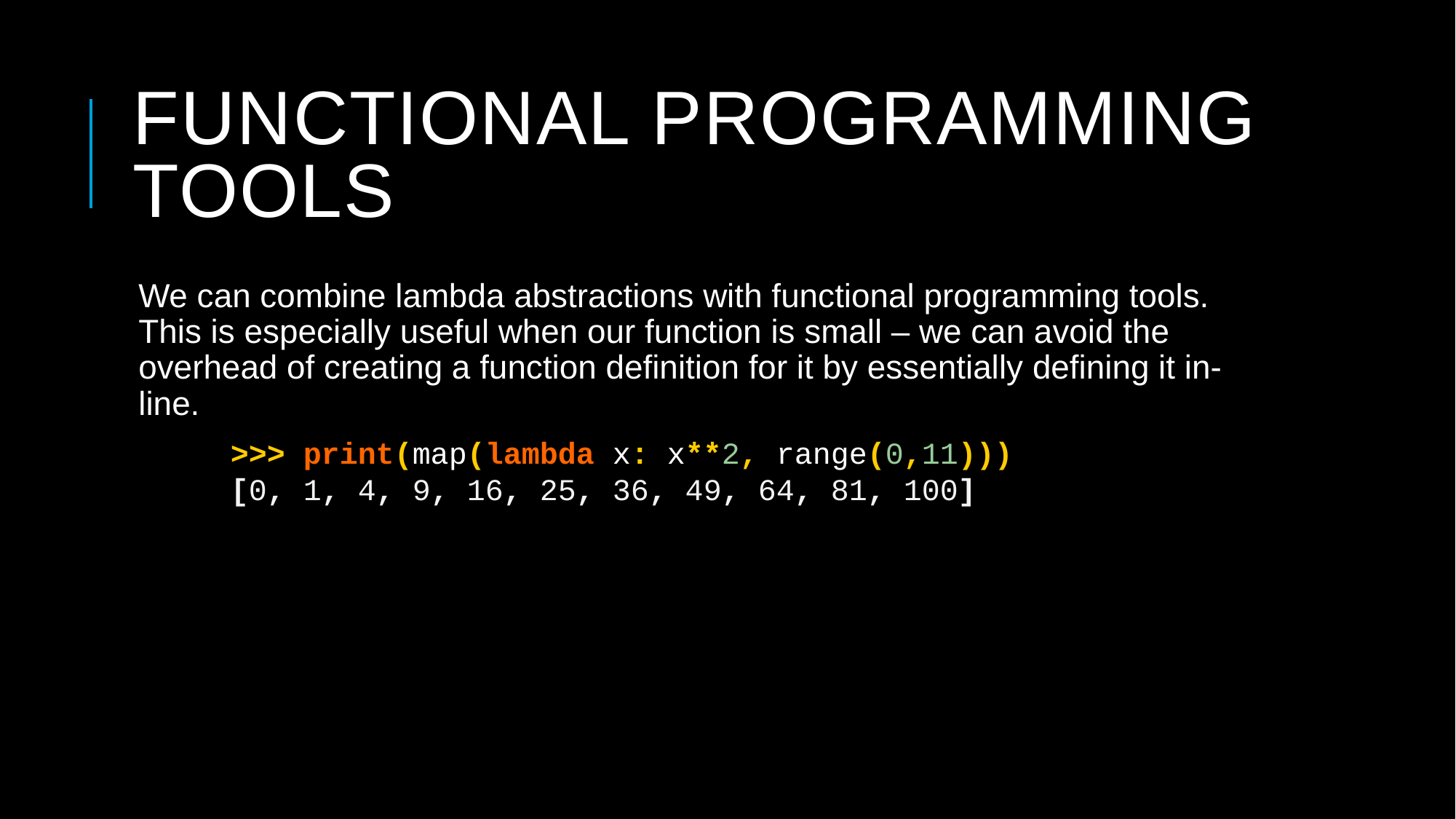

# Functional programming tools
We can combine lambda abstractions with functional programming tools. This is especially useful when our function is small – we can avoid the overhead of creating a function definition for it by essentially defining it in-line.
>>> print(map(lambda x: x**2, range(0,11)))
[0, 1, 4, 9, 16, 25, 36, 49, 64, 81, 100]